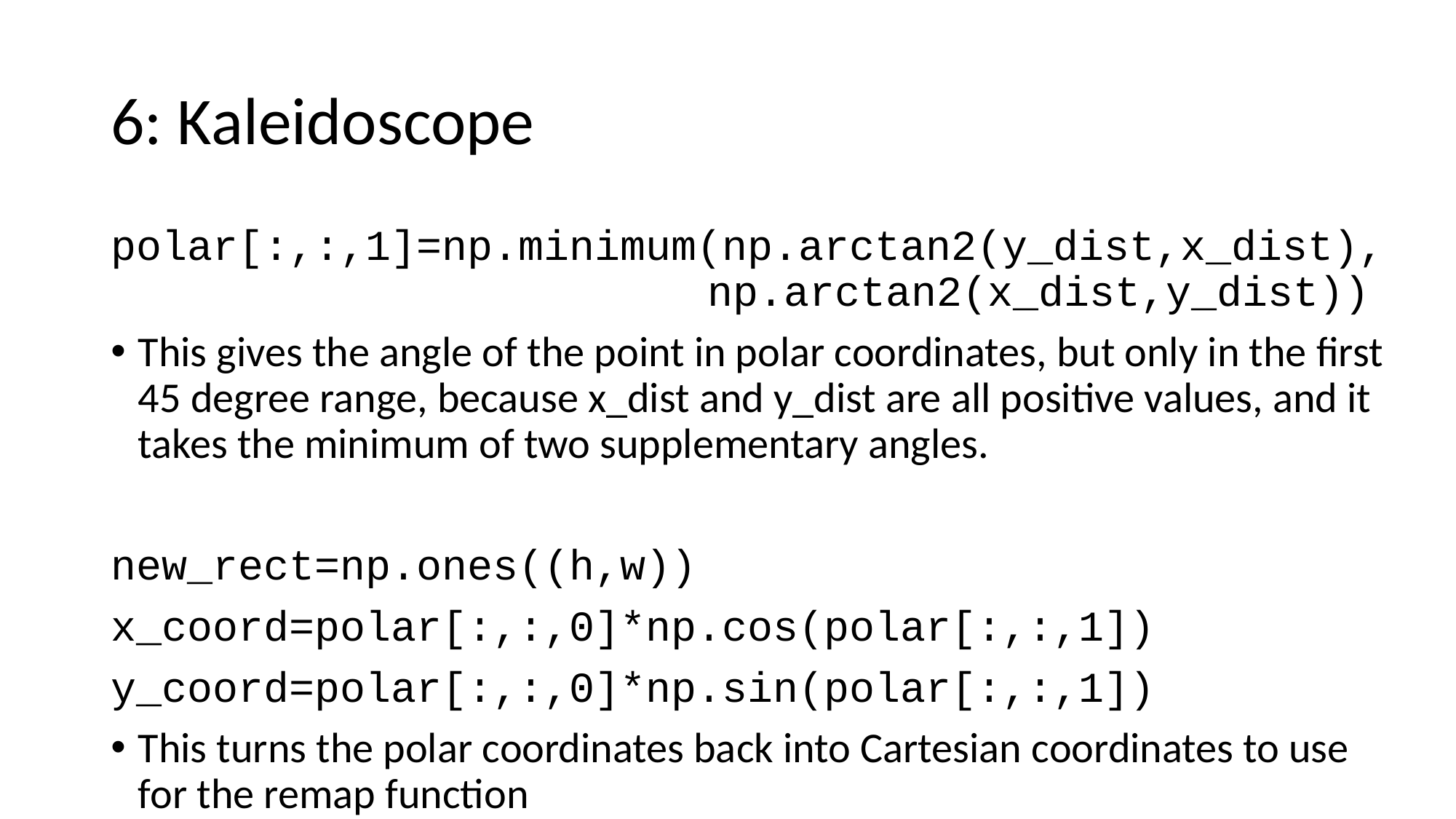

# 6: Kaleidoscope
polar[:,:,1]=np.minimum(np.arctan2(y_dist,x_dist),					  np.arctan2(x_dist,y_dist))
This gives the angle of the point in polar coordinates, but only in the first 45 degree range, because x_dist and y_dist are all positive values, and it takes the minimum of two supplementary angles.

new_rect=np.ones((h,w))
x_coord=polar[:,:,0]*np.cos(polar[:,:,1])
y_coord=polar[:,:,0]*np.sin(polar[:,:,1])
This turns the polar coordinates back into Cartesian coordinates to use for the remap function